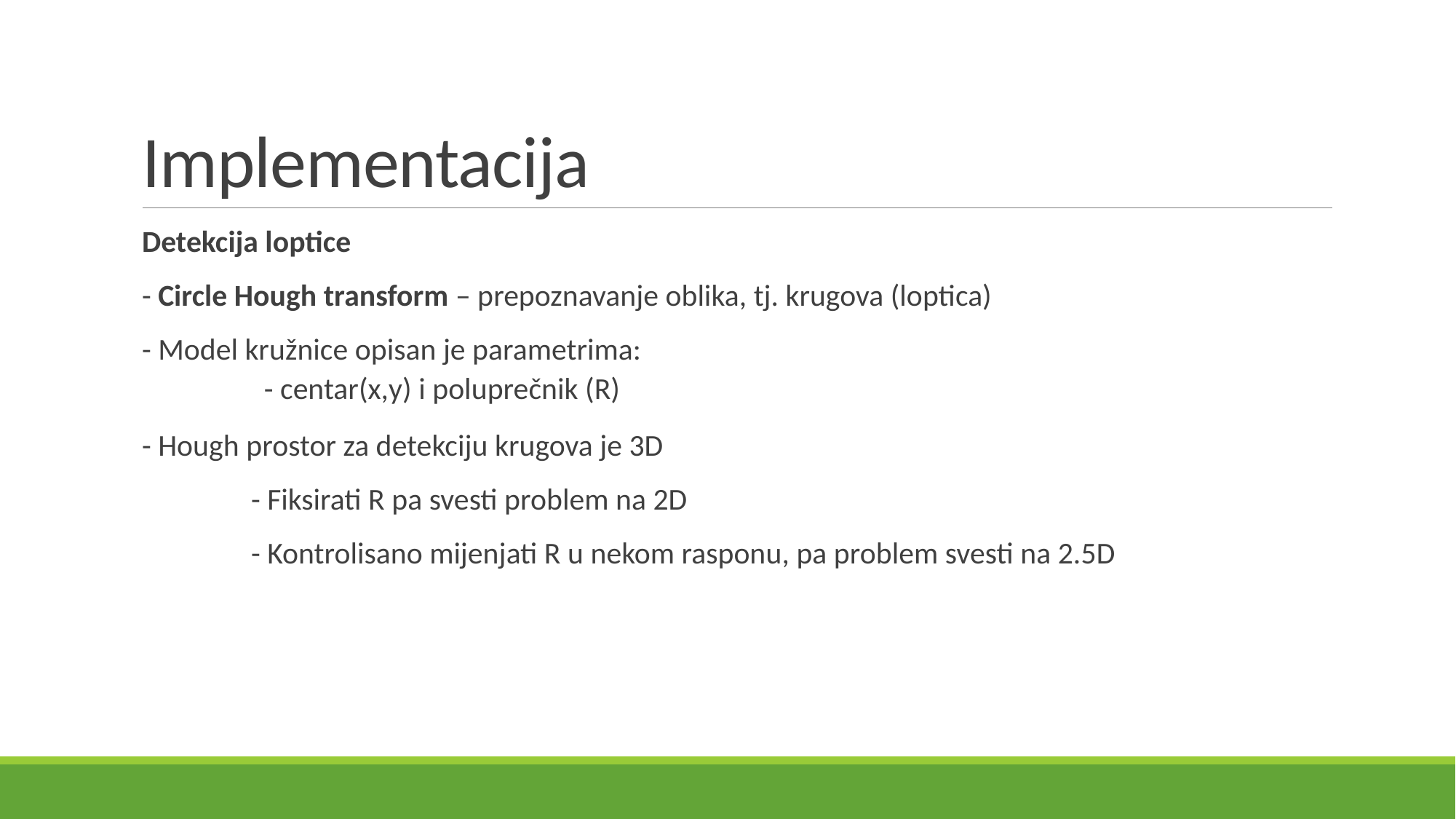

# Implementacija
Detekcija loptice
- Circle Hough transform – prepoznavanje oblika, tj. krugova (loptica)
- Model kružnice opisan je parametrima:
	- centar(x,y) i poluprečnik (R)
- Hough prostor za detekciju krugova je 3D
   	- Fiksirati R pa svesti problem na 2D
   	- Kontrolisano mijenjati R u nekom rasponu, pa problem svesti na 2.5D